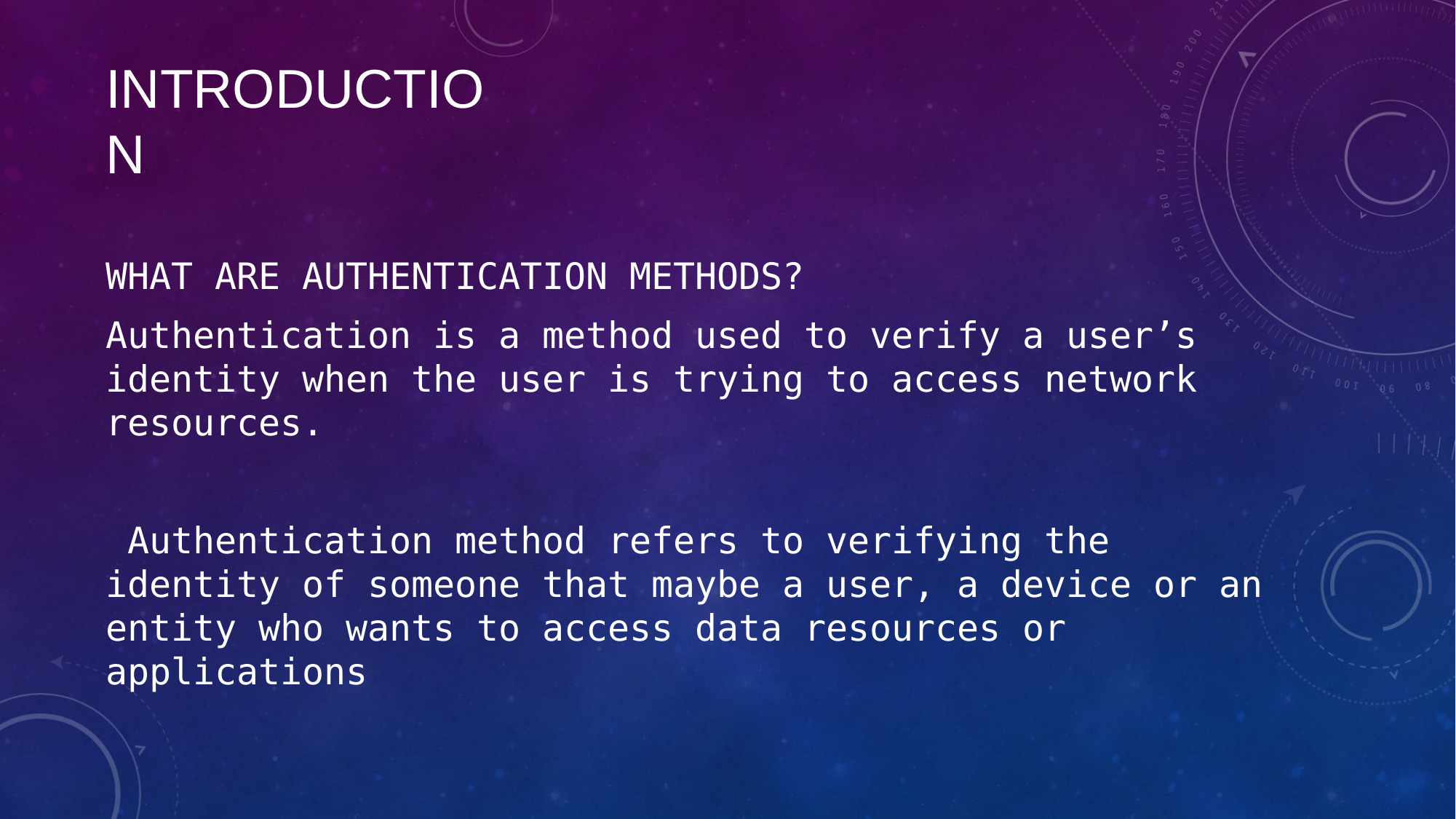

# INTRODUCTION
WHAT ARE AUTHENTICATION METHODS?
Authentication is a method used to verify a user’s identity when the user is trying to access network resources.

 Authentication method refers to verifying the identity of someone that maybe a user, a device or an entity who wants to access data resources or applications